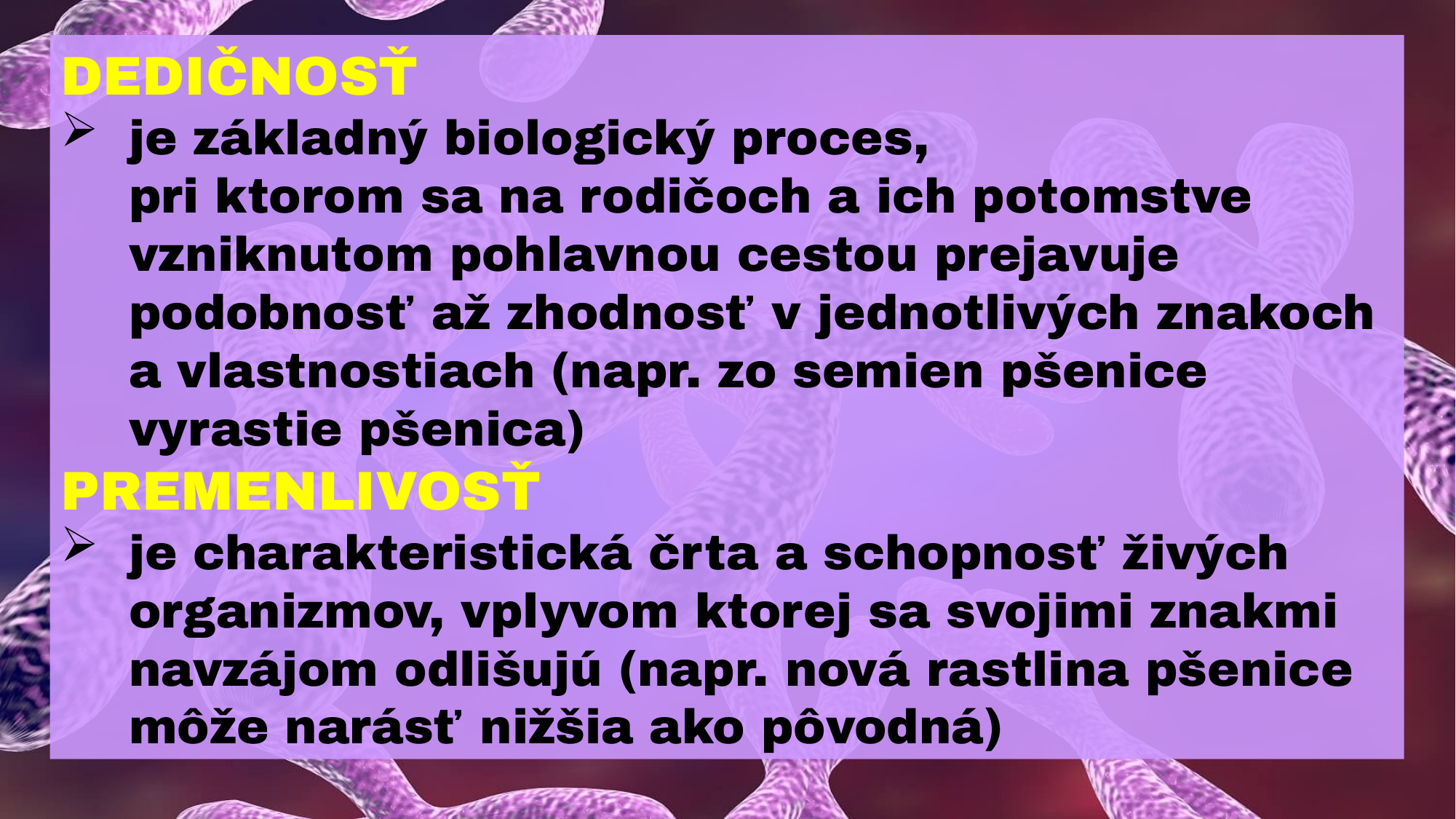

DEDIČNOSŤ
je základný biologický proces,
pri ktorom sa na rodičoch a ich potomstve vzniknutom pohlavnou cestou prejavuje podobnosť až zhodnosť v jednotlivých znakoch a vlastnostiach (napr. zo semien pšenice vyrastie pšenica)
PREMENLIVOSŤ
je charakteristická črta a schopnosť živých organizmov, vplyvom ktorej sa svojimi znakmi navzájom odlišujú (napr. nová rastlina pšenice môže narásť nižšia ako pôvodná)